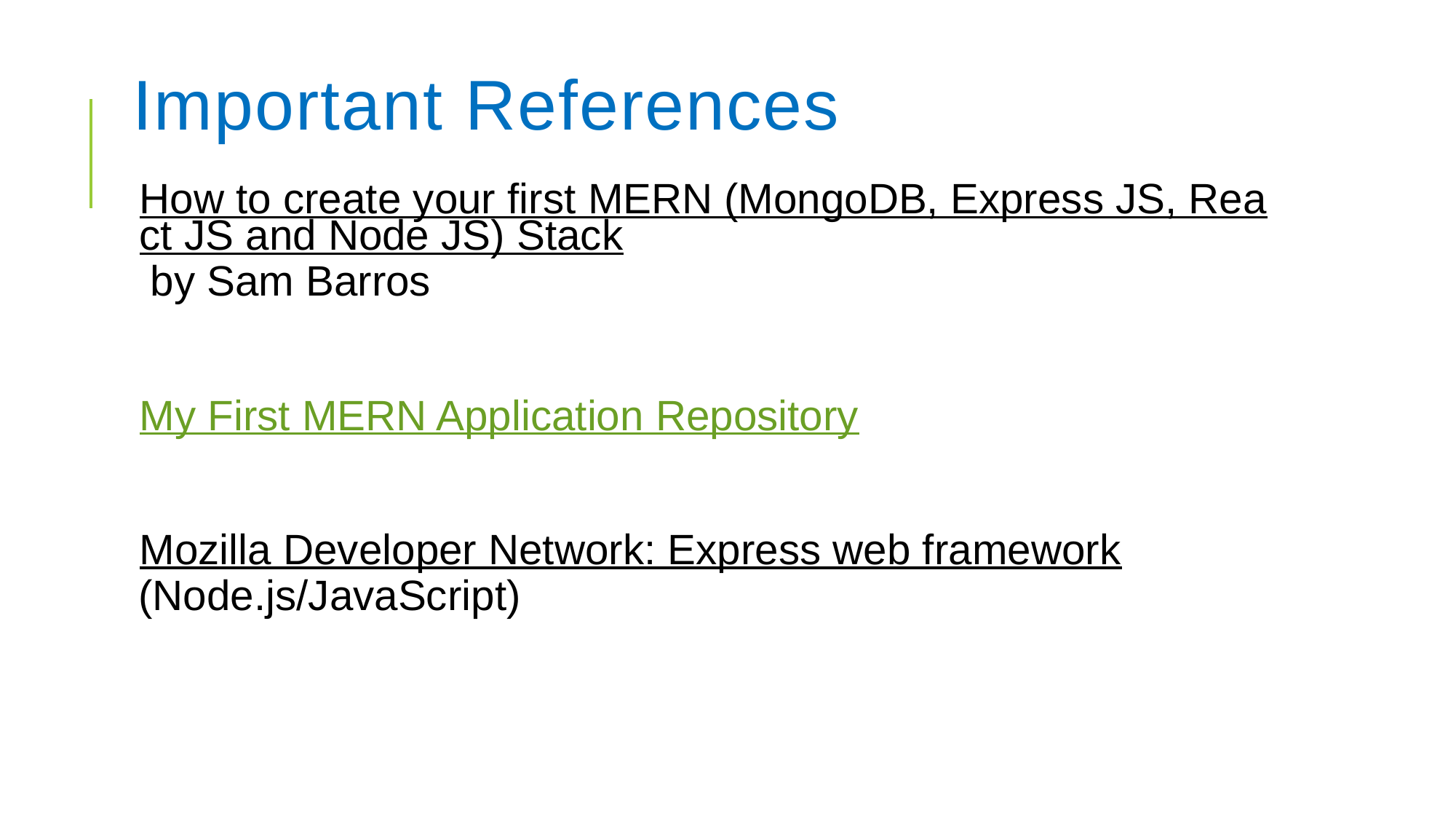

# Important References
How to create your first MERN (MongoDB, Express JS, React JS and Node JS) Stack by Sam Barros

My First MERN Application Repository

Mozilla Developer Network: Express web framework (Node.js/JavaScript)